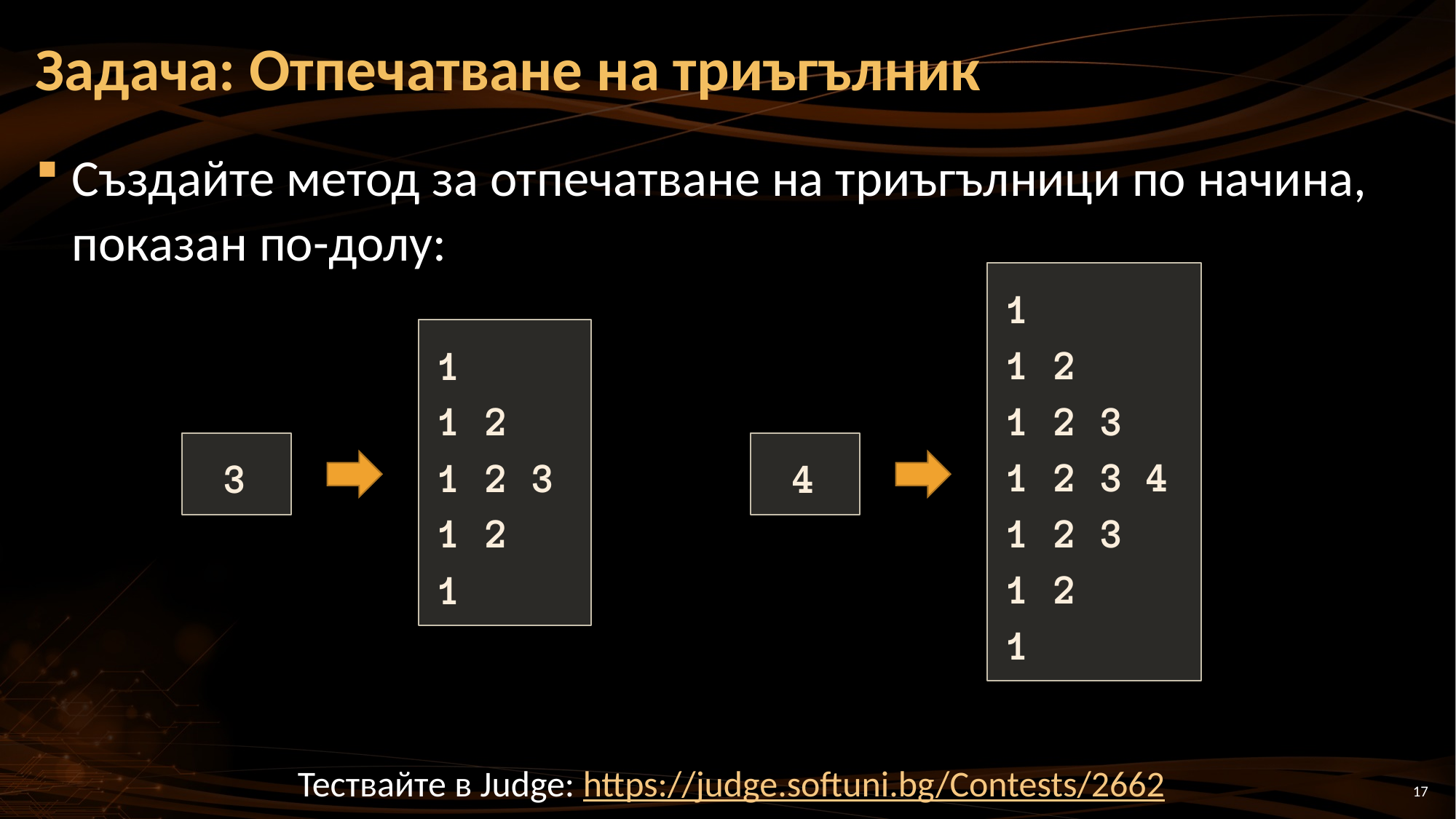

# Задача: Отпечатване на триъгълник
Създайте метод за отпечатване на триъгълници по начина, показан по-долу:
1
1 2
1 2 3
1 2 3 4
1 2 3
1 2
1
1
1 2
1 2 3
1 2
1
3
4

Тествайте в Judge: https://judge.softuni.bg/Contests/2662
17